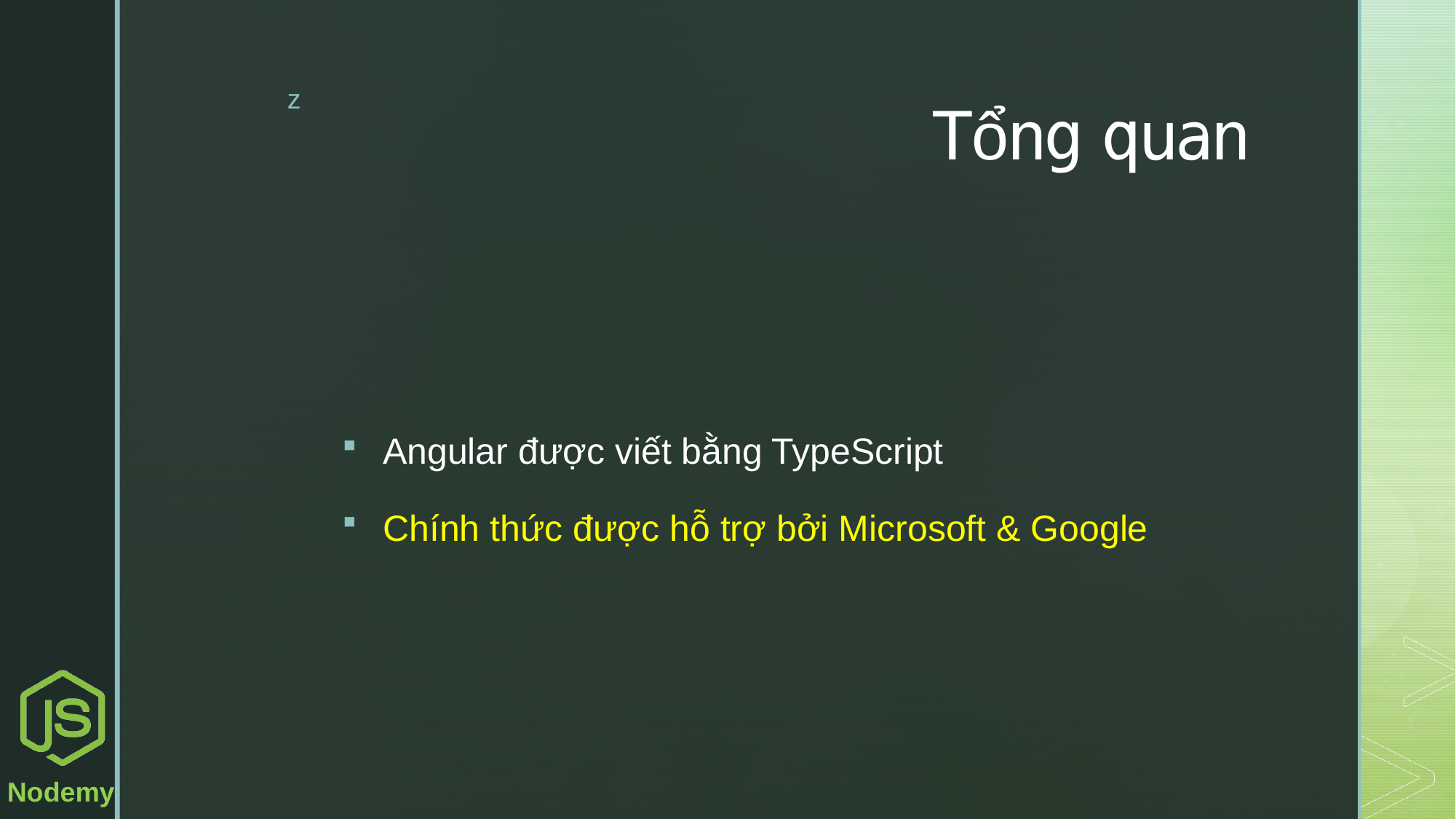

# Tổng quan
Angular được viết bằng TypeScript
Chính thức được hỗ trợ bởi Microsoft & Google